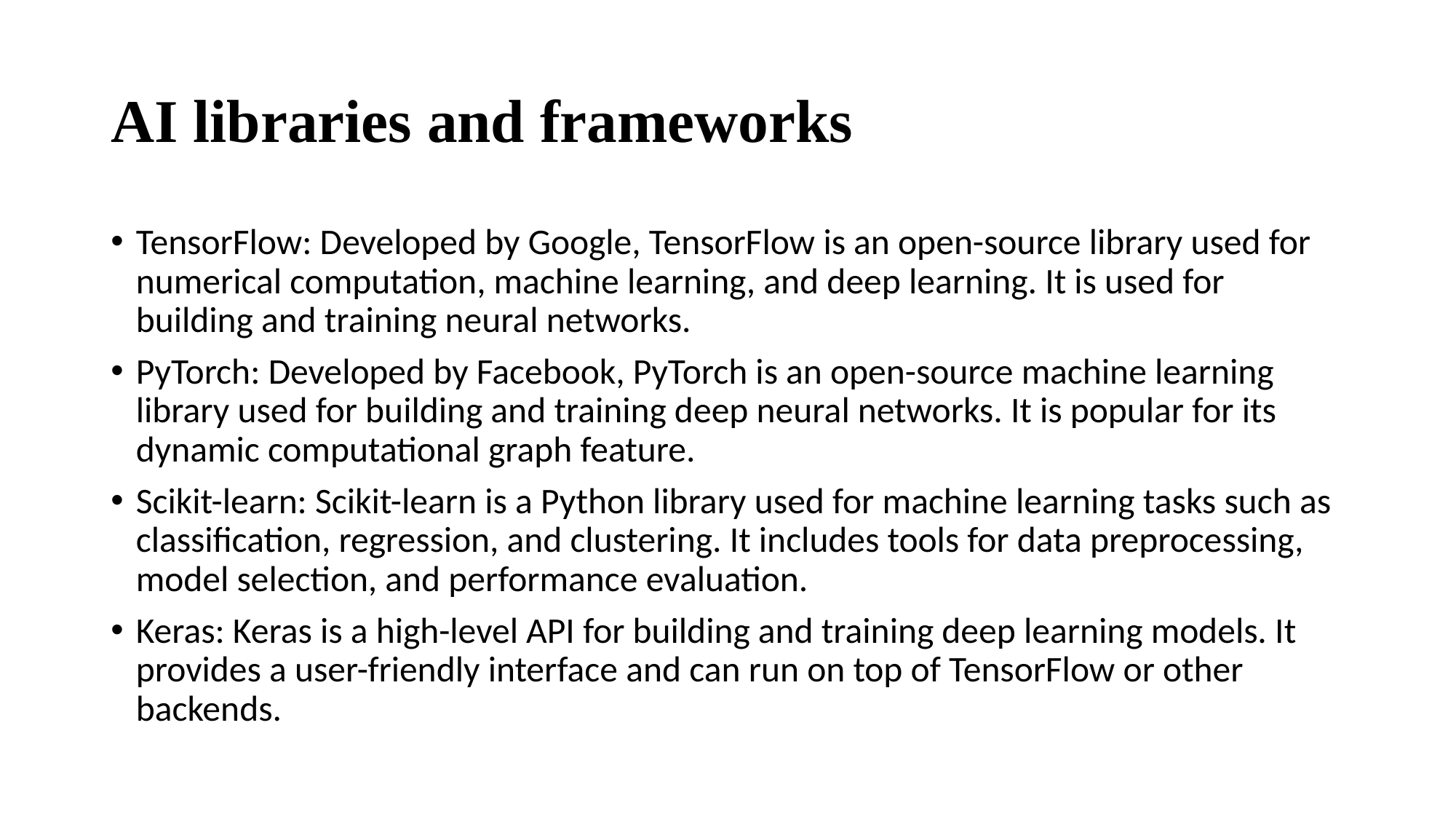

# AI libraries and frameworks
TensorFlow: Developed by Google, TensorFlow is an open-source library used for numerical computation, machine learning, and deep learning. It is used for building and training neural networks.
PyTorch: Developed by Facebook, PyTorch is an open-source machine learning library used for building and training deep neural networks. It is popular for its dynamic computational graph feature.
Scikit-learn: Scikit-learn is a Python library used for machine learning tasks such as classification, regression, and clustering. It includes tools for data preprocessing, model selection, and performance evaluation.
Keras: Keras is a high-level API for building and training deep learning models. It provides a user-friendly interface and can run on top of TensorFlow or other backends.